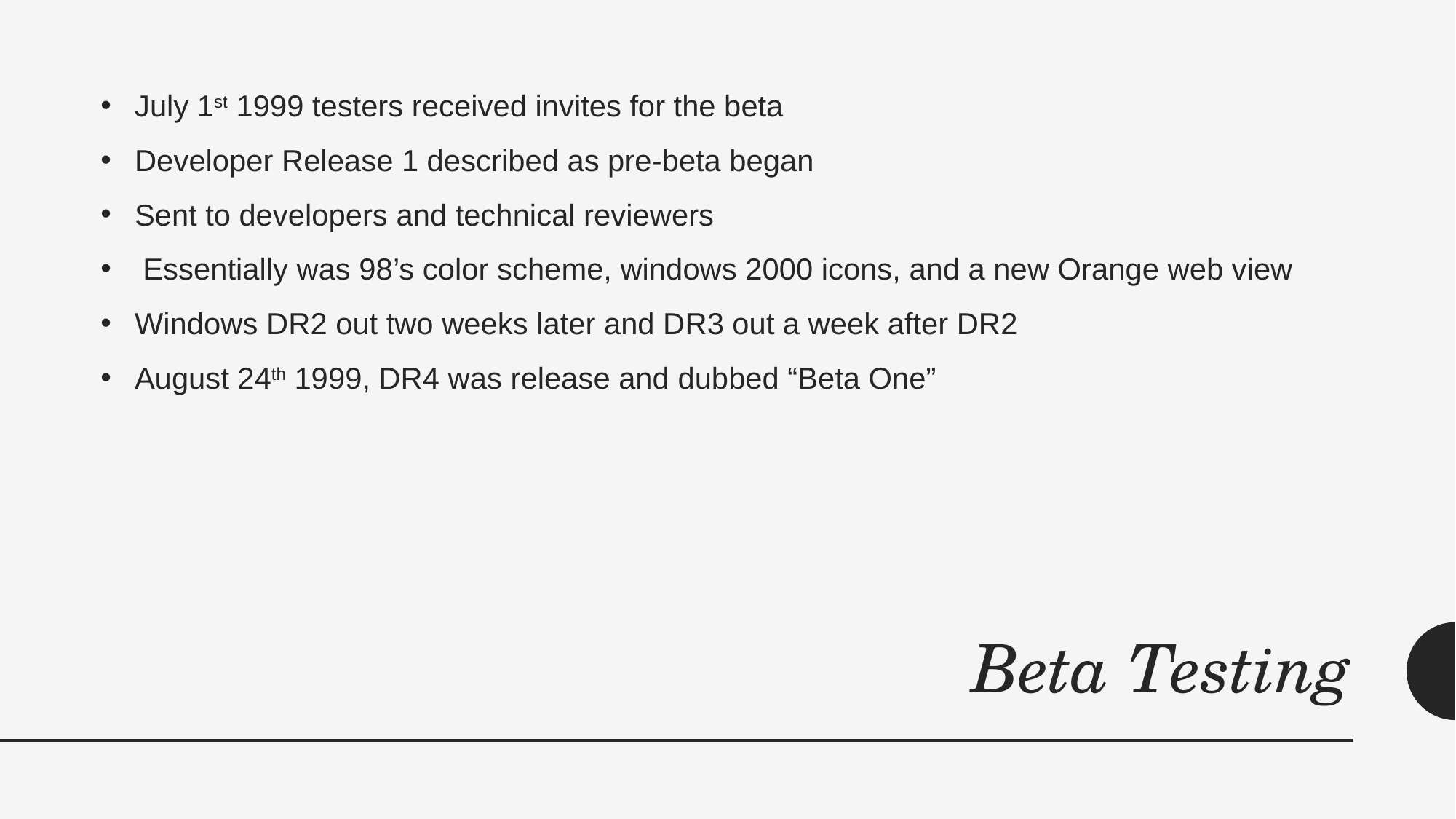

July 1st 1999 testers received invites for the beta
Developer Release 1 described as pre-beta began
Sent to developers and technical reviewers
 Essentially was 98’s color scheme, windows 2000 icons, and a new Orange web view
Windows DR2 out two weeks later and DR3 out a week after DR2
August 24th 1999, DR4 was release and dubbed “Beta One”

# Beta Testing